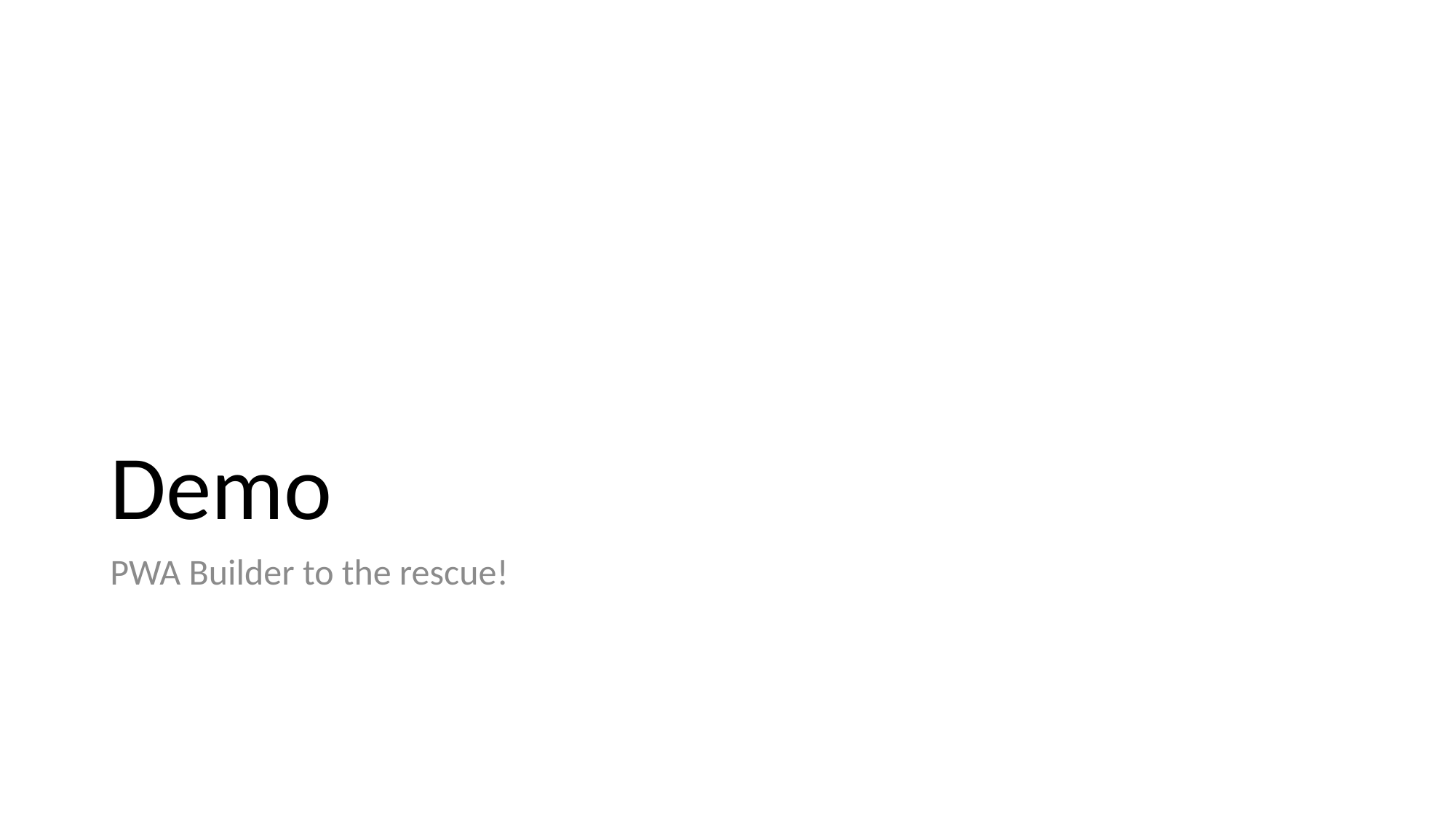

# Demo
PWA Builder to the rescue!